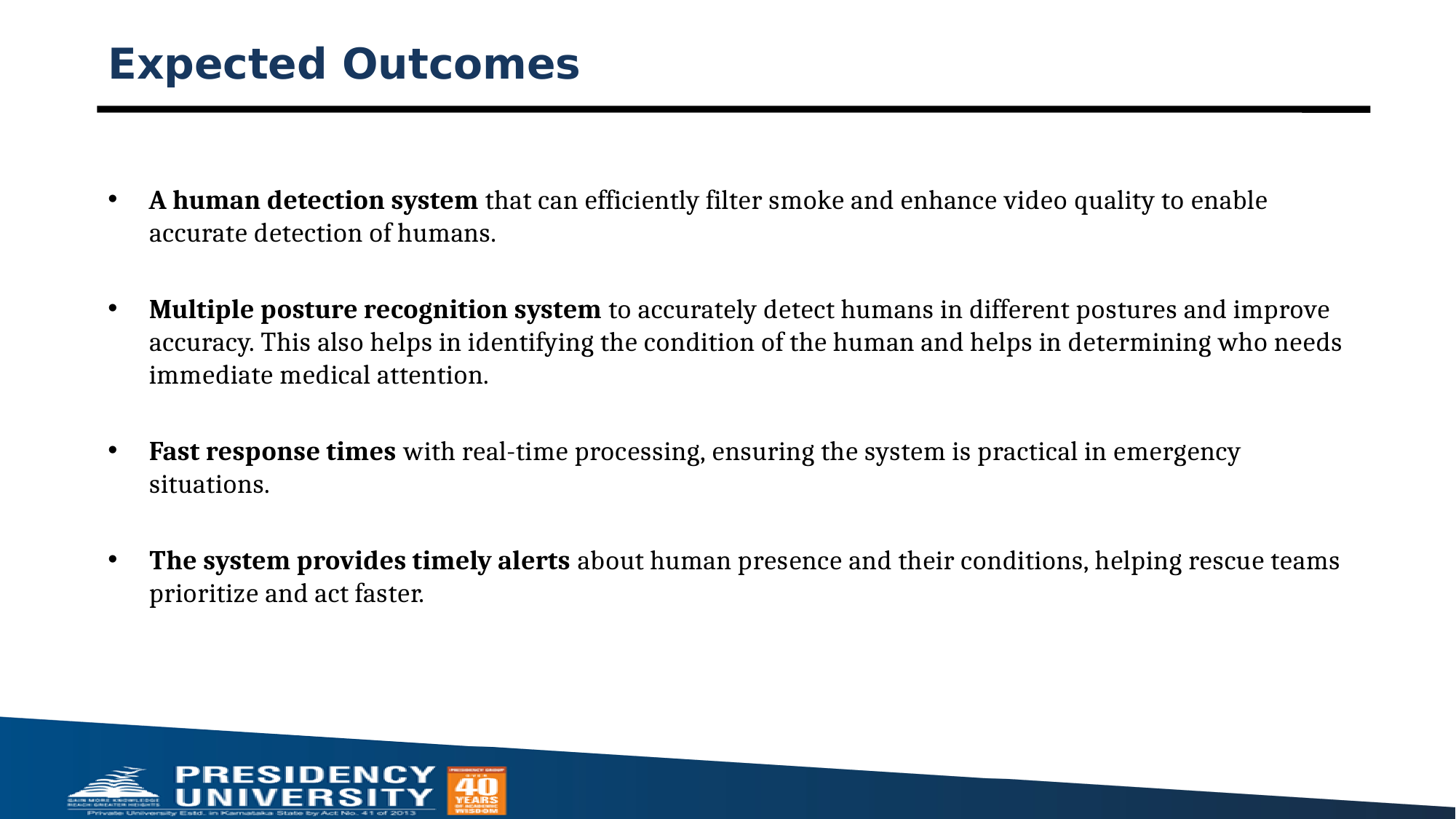

# Expected Outcomes
A human detection system that can efficiently filter smoke and enhance video quality to enable accurate detection of humans.

Multiple posture recognition system to accurately detect humans in different postures and improve accuracy. This also helps in identifying the condition of the human and helps in determining who needs immediate medical attention.

Fast response times with real-time processing, ensuring the system is practical in emergency situations.

The system provides timely alerts about human presence and their conditions, helping rescue teams prioritize and act faster.